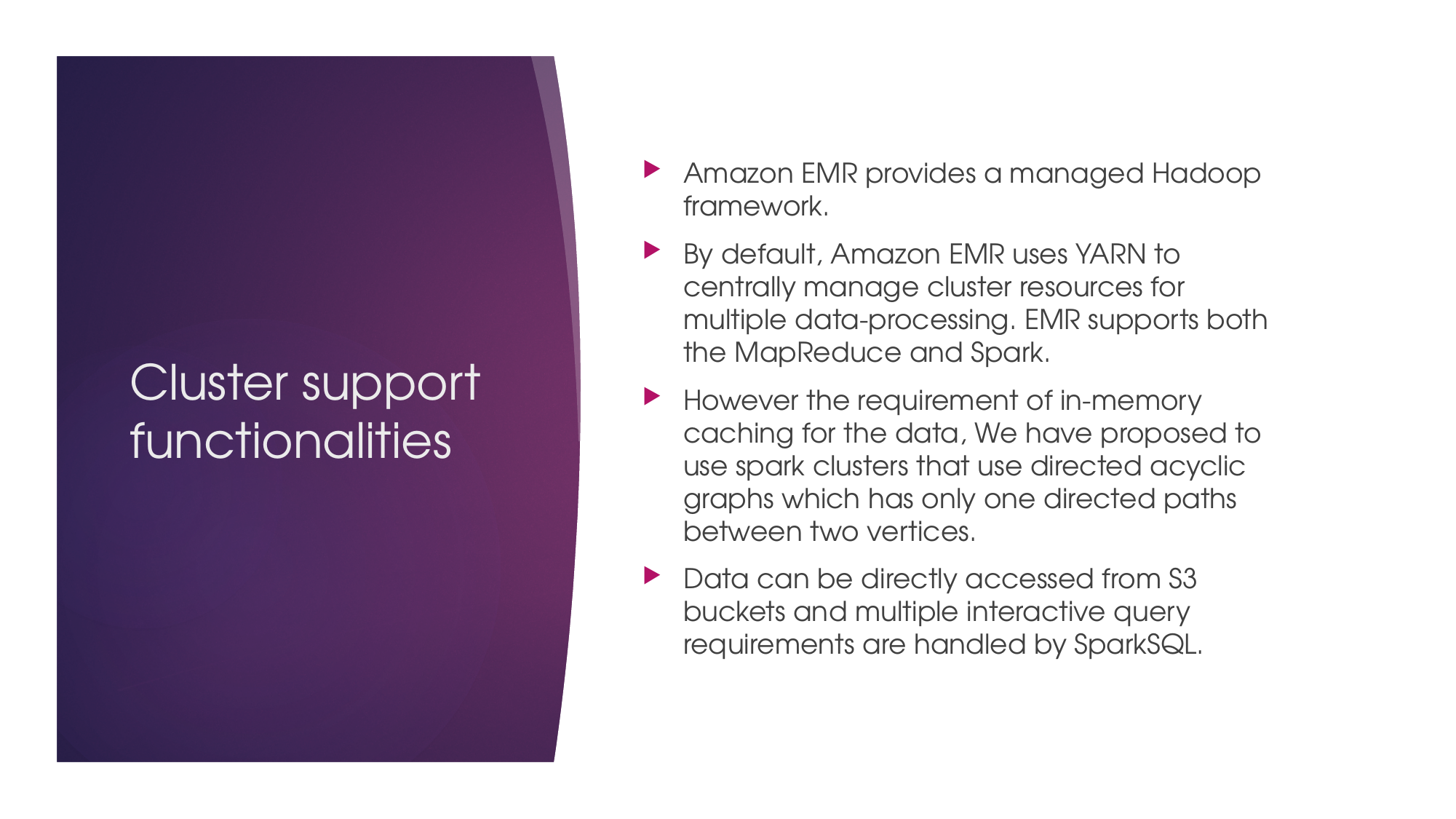

Amazon EMR provides a managed Hadoop framework.
By default, Amazon EMR uses YARN to centrally manage cluster resources for multiple data-processing. EMR supports both the MapReduce and Spark.
However the requirement of in-memory caching for the data, We have proposed to use spark clusters that use directed acyclic graphs which has only one directed paths between two vertices.
Data can be directly accessed from S3 buckets and multiple interactive query requirements are handled by SparkSQL.
# Cluster support functionalities